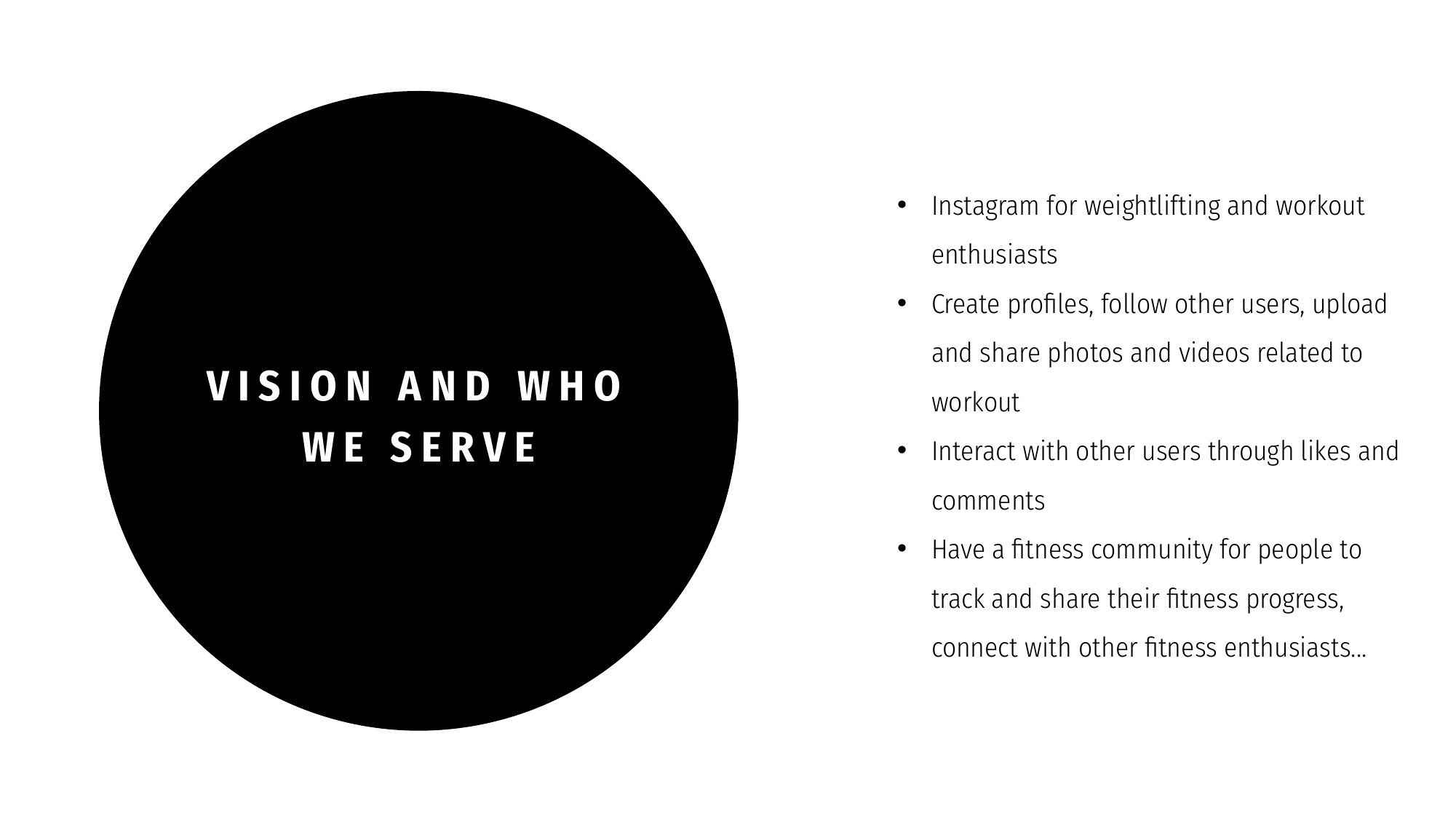

Instagram for weightlifting and workout enthusiasts
Create profiles, follow other users, upload and share photos and videos related to workout
Interact with other users through likes and comments
Have a fitness community for people to track and share their fitness progress, connect with other fitness enthusiasts...

# Vision and who we serve